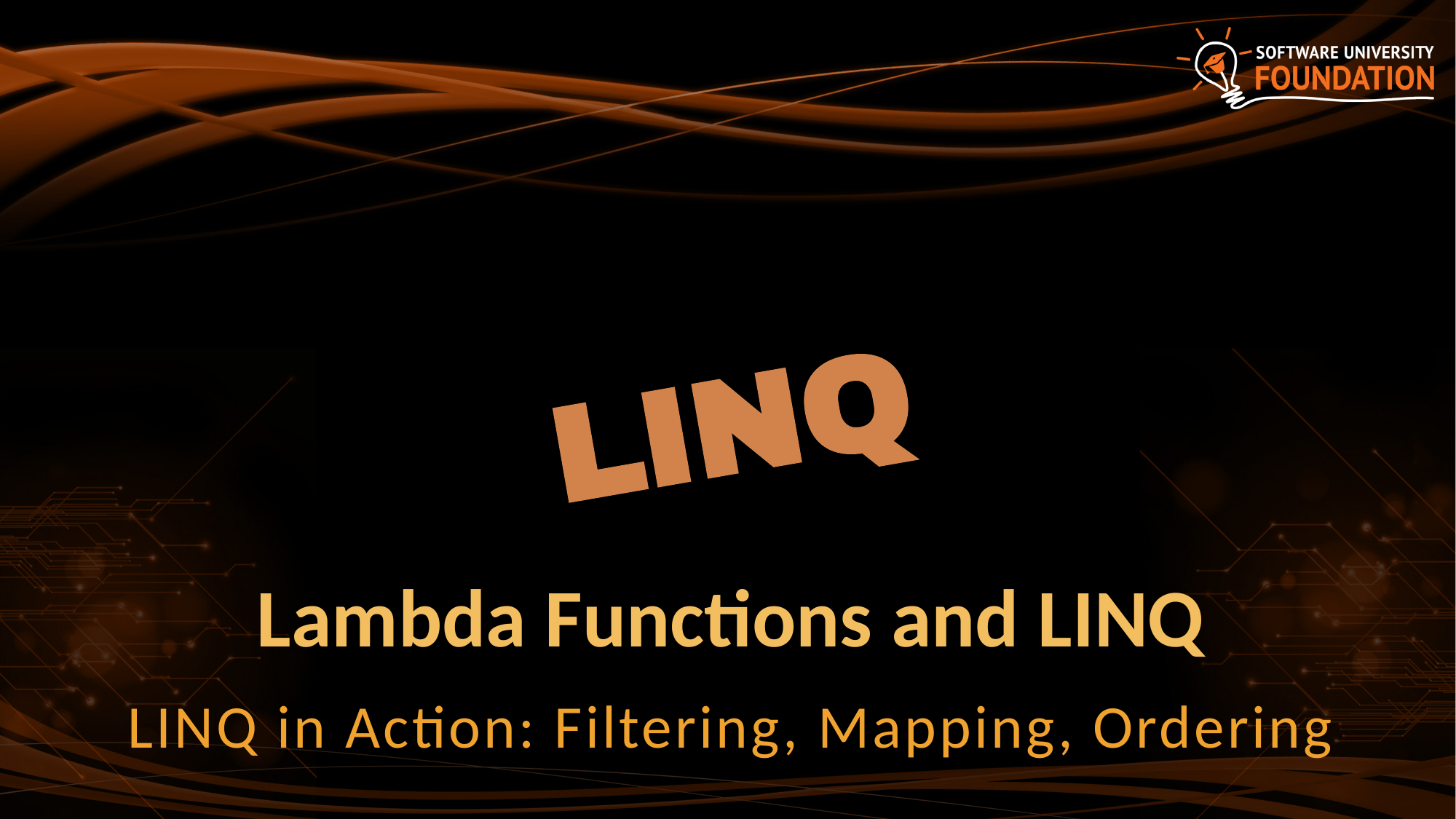

LINQ
# Lambda Functions and LINQ
LINQ in Action: Filtering, Mapping, Ordering